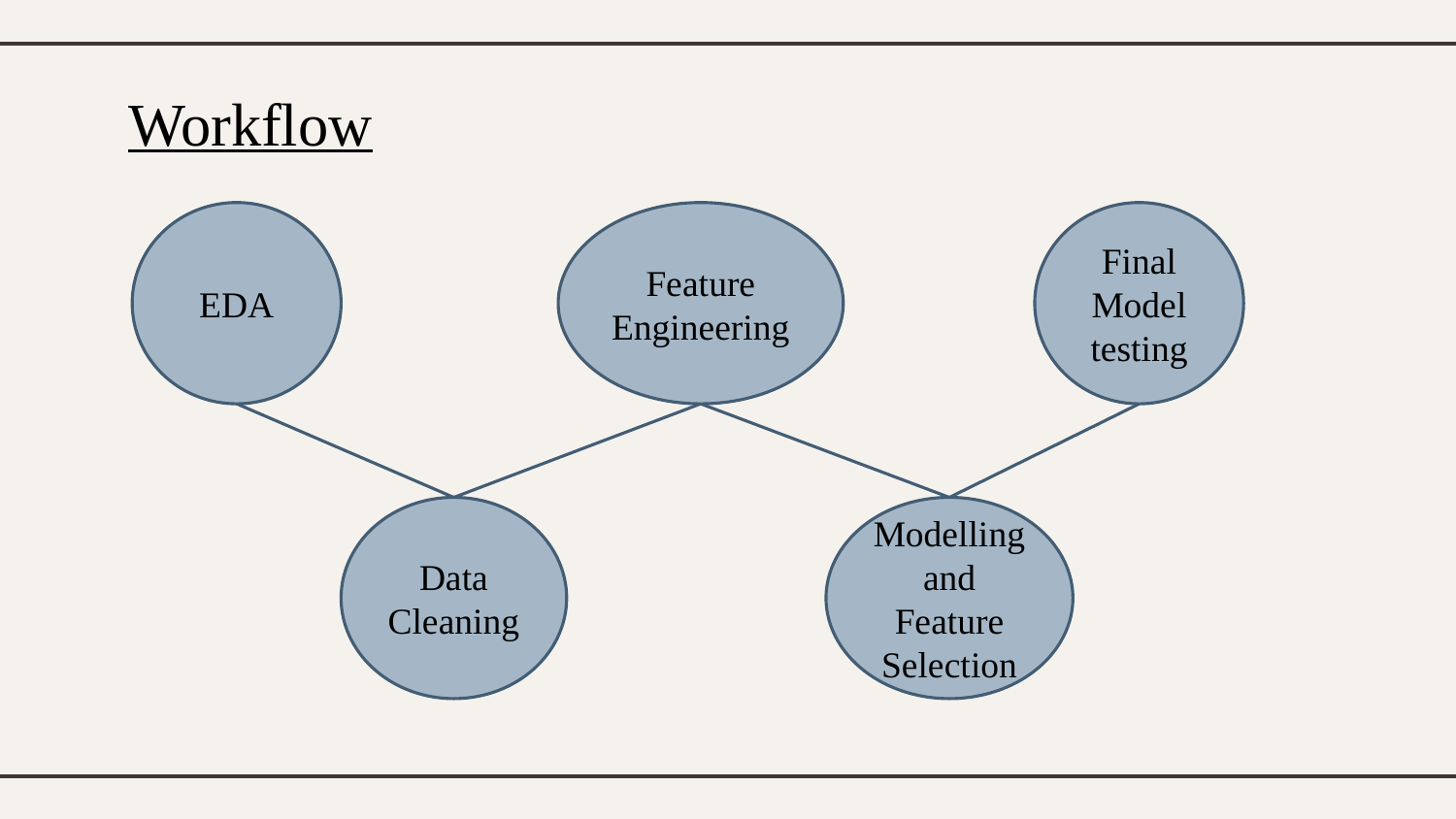

# Workflow
EDA
Feature Engineering
Final Model testing
Modelling and Feature Selection
Data Cleaning